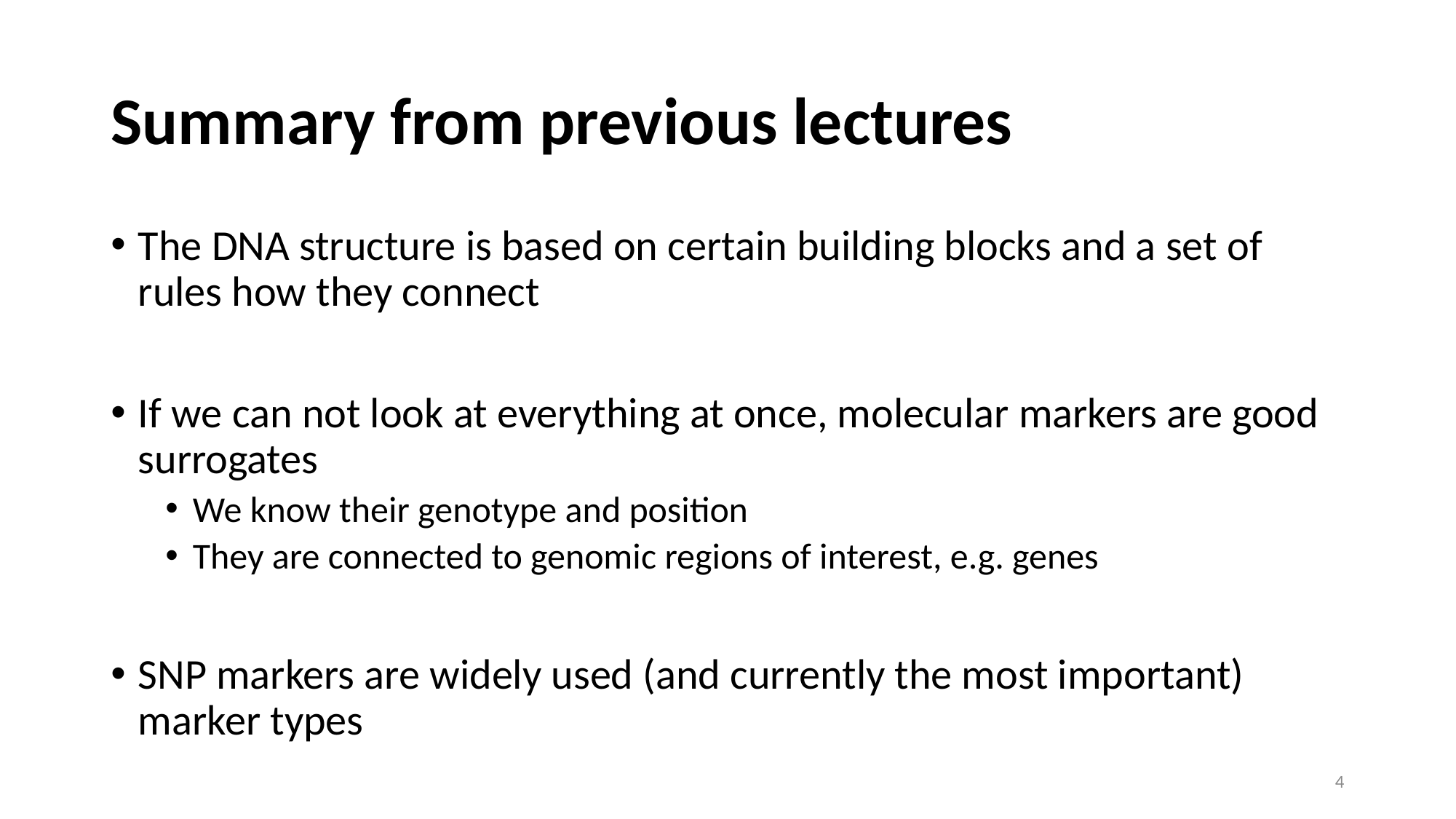

# Summary from previous lectures
The DNA structure is based on certain building blocks and a set of rules how they connect

If we can not look at everything at once, molecular markers are good surrogates
We know their genotype and position
They are connected to genomic regions of interest, e.g. genes

SNP markers are widely used (and currently the most important) marker types
4